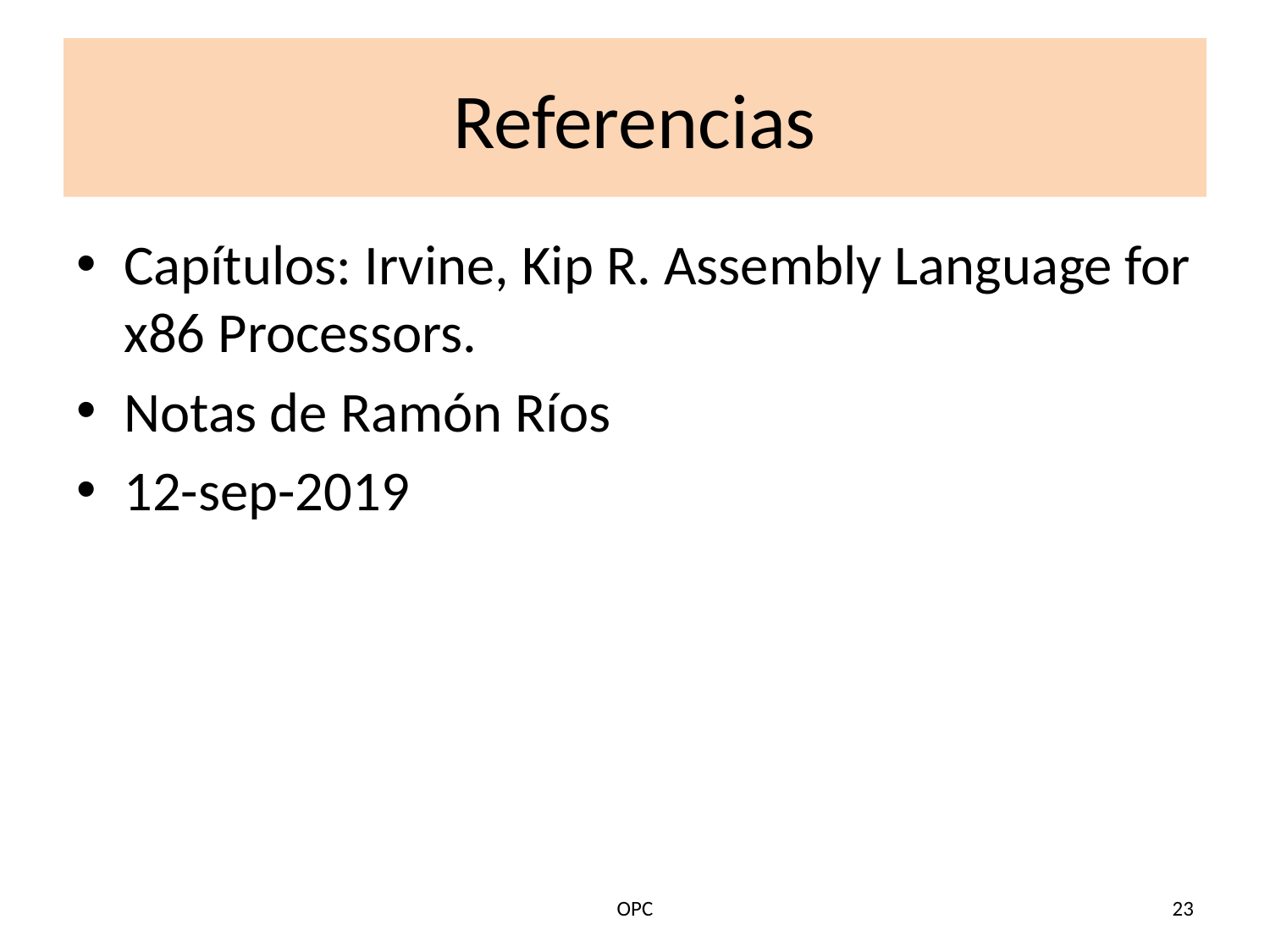

# Referencias
Capítulos: Irvine, Kip R. Assembly Language for x86 Processors.
Notas de Ramón Ríos
12-sep-2019

OPC
23